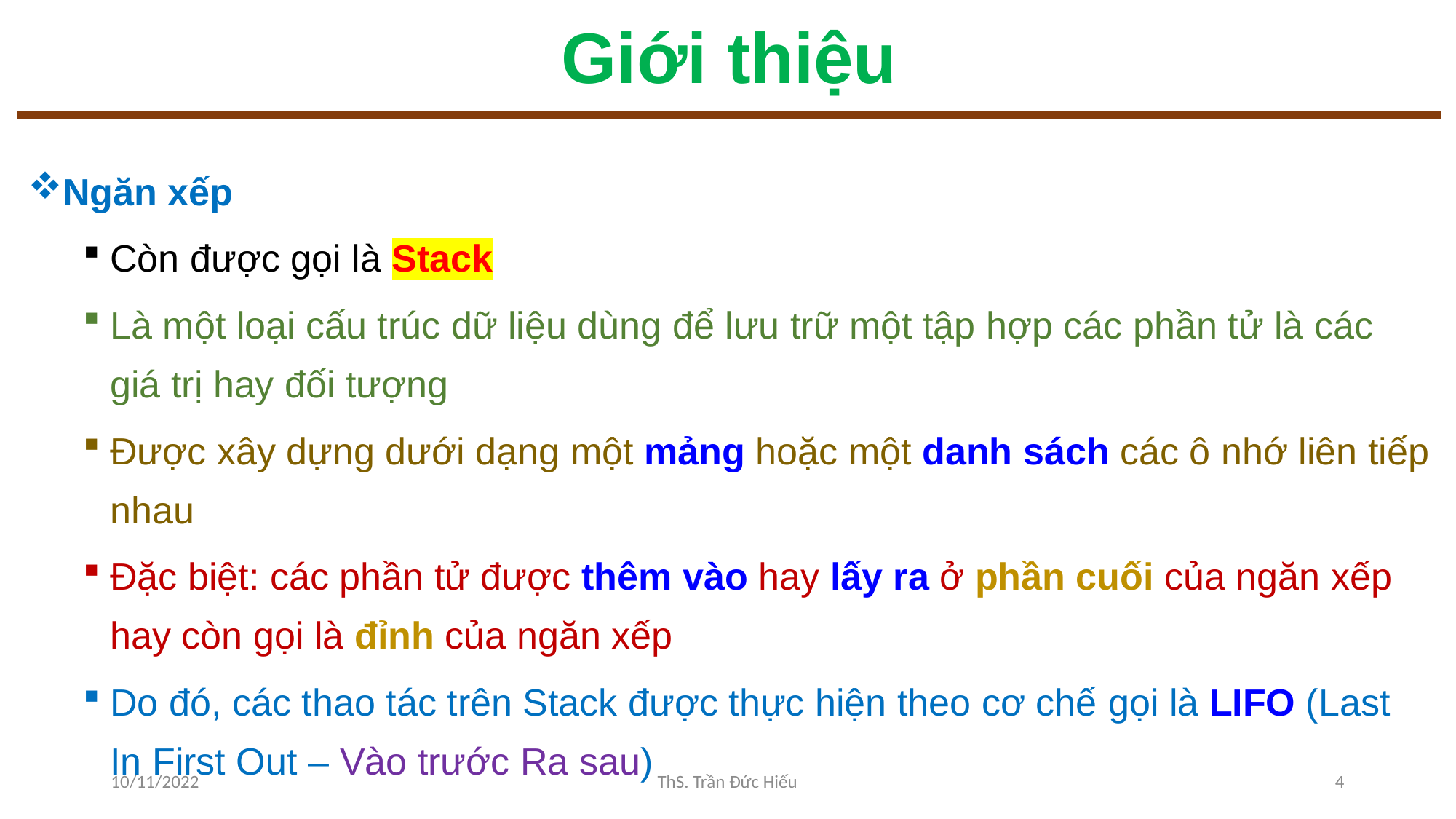

# Giới thiệu
Ngăn xếp
Còn được gọi là Stack
Là một loại cấu trúc dữ liệu dùng để lưu trữ một tập hợp các phần tử là các giá trị hay đối tượng
Được xây dựng dưới dạng một mảng hoặc một danh sách các ô nhớ liên tiếp nhau
Đặc biệt: các phần tử được thêm vào hay lấy ra ở phần cuối của ngăn xếp hay còn gọi là đỉnh của ngăn xếp
Do đó, các thao tác trên Stack được thực hiện theo cơ chế gọi là LIFO (Last In First Out – Vào trước Ra sau)
10/11/2022
ThS. Trần Đức Hiếu
4